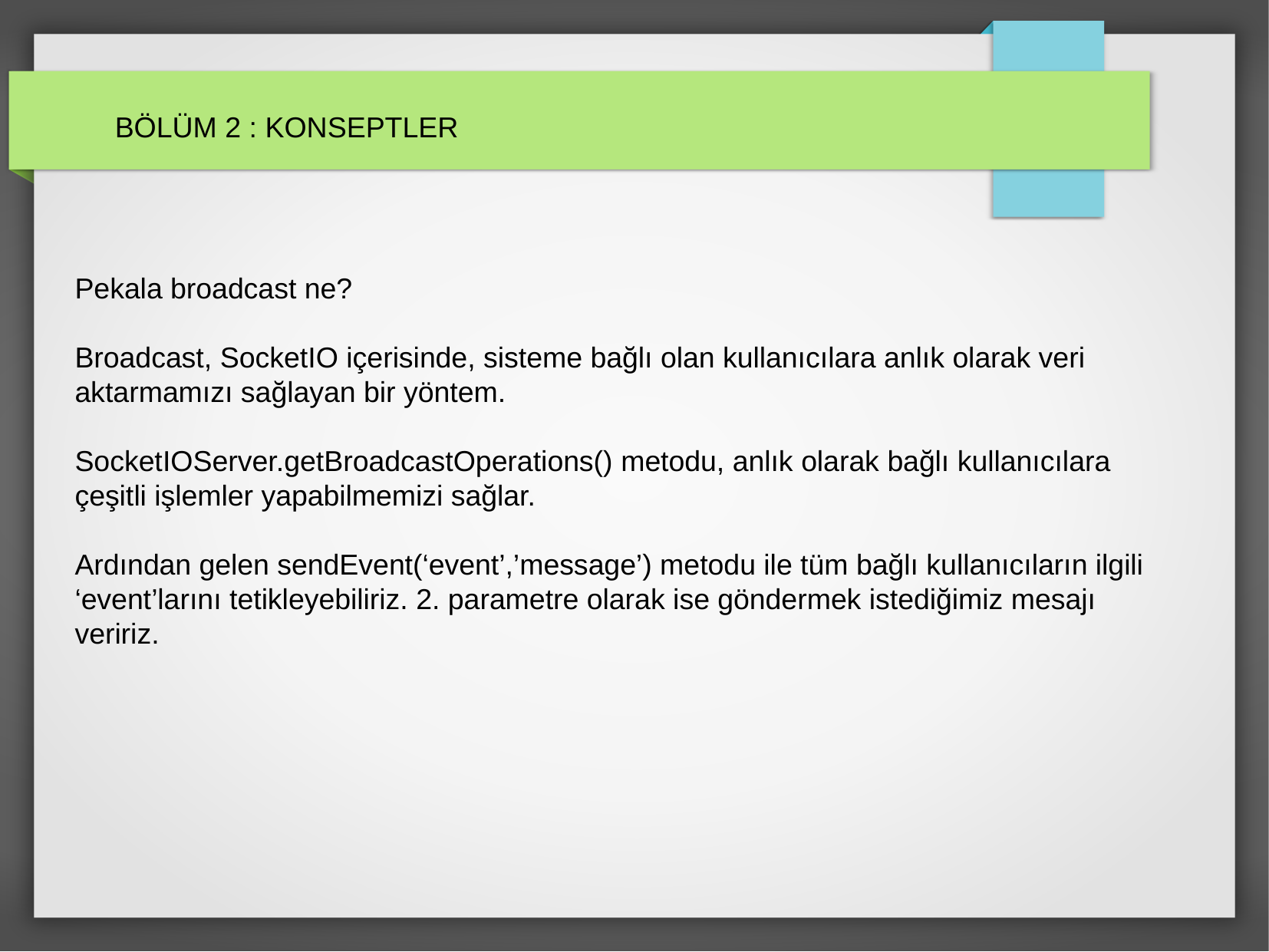

BÖLÜM 2 : KONSEPTLER

Pekala broadcast ne?

Broadcast, SocketIO içerisinde, sisteme bağlı olan kullanıcılara anlık olarak veri aktarmamızı sağlayan bir yöntem.

SocketIOServer.getBroadcastOperations() metodu, anlık olarak bağlı kullanıcılara çeşitli işlemler yapabilmemizi sağlar.

Ardından gelen sendEvent(‘event’,’message’) metodu ile tüm bağlı kullanıcıların ilgili ‘event’larını tetikleyebiliriz. 2. parametre olarak ise göndermek istediğimiz mesajı veririz.